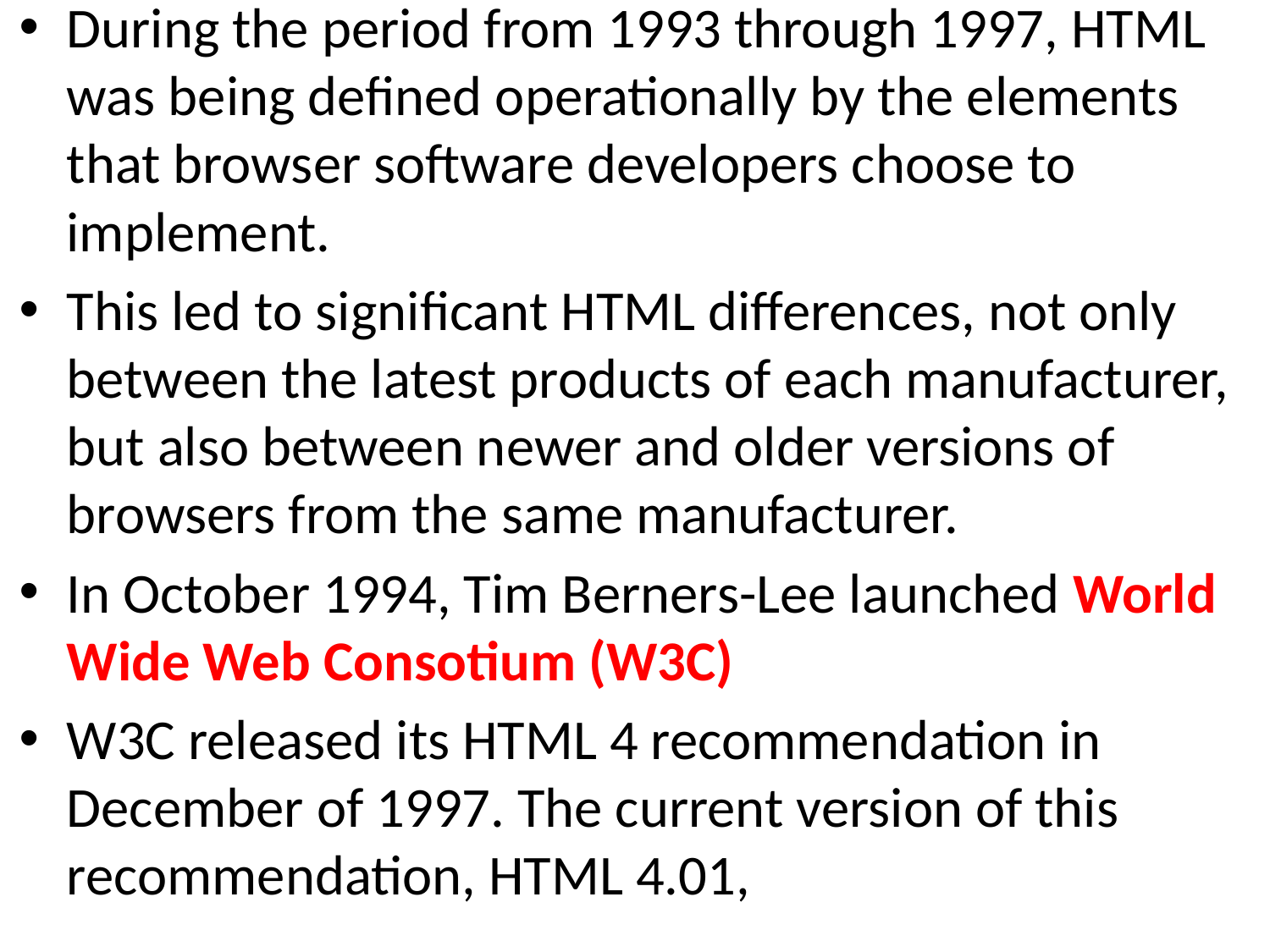

During the period from 1993 through 1997, HTML was being deﬁned operationally by the elements that browser software developers choose to implement.
This led to signiﬁcant HTML differences, not only between the latest products of each manufacturer, but also between newer and older versions of browsers from the same manufacturer.
In October 1994, Tim Berners-Lee launched World Wide Web Consotium (W3C)
W3C released its HTML 4 recommendation in December of 1997. The current version of this recommendation, HTML 4.01,